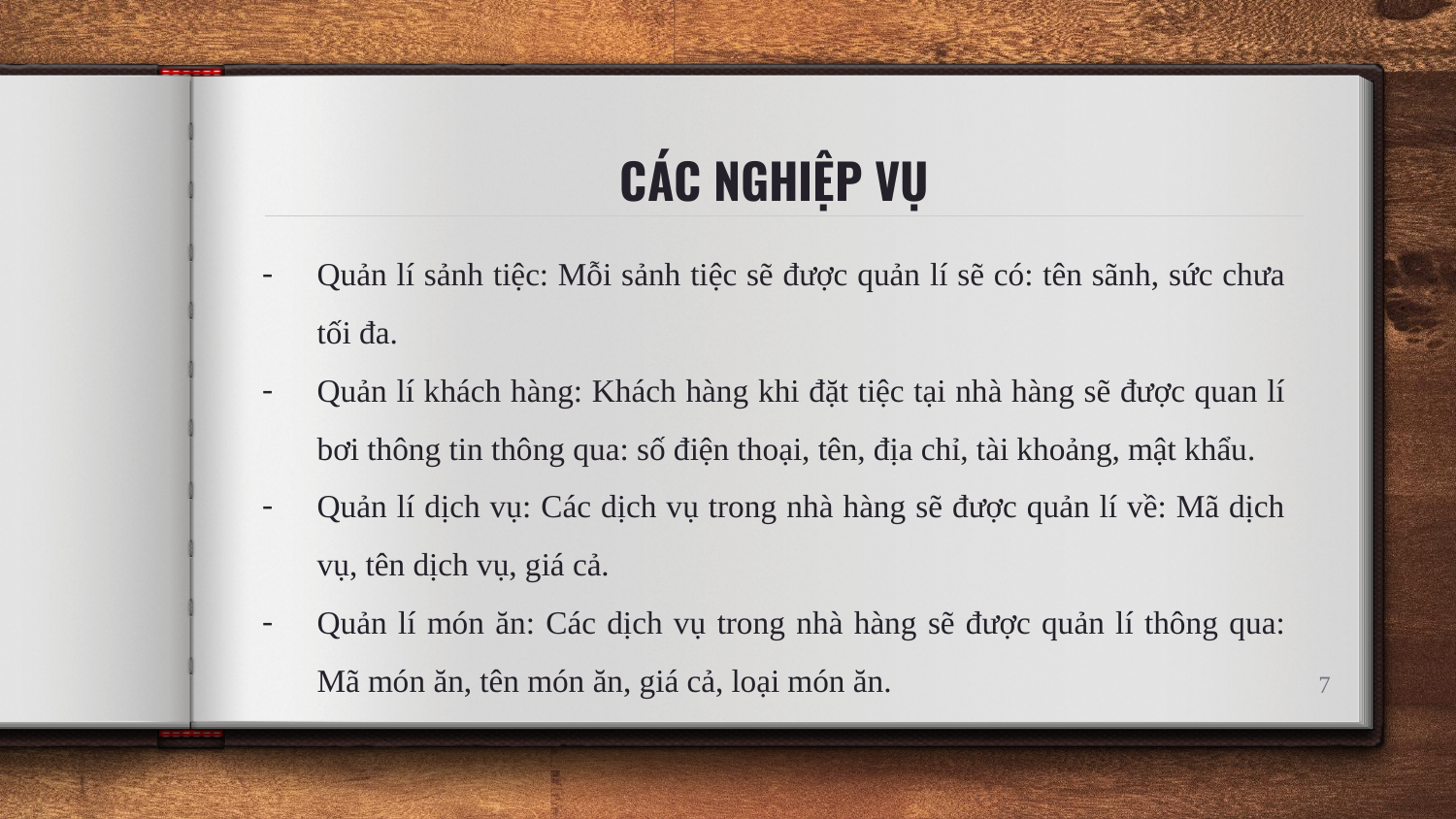

# CÁC NGHIỆP VỤ
Quản lí sảnh tiệc: Mỗi sảnh tiệc sẽ được quản lí sẽ có: tên sãnh, sức chưa tối đa.
Quản lí khách hàng: Khách hàng khi đặt tiệc tại nhà hàng sẽ được quan lí bơi thông tin thông qua: số điện thoại, tên, địa chỉ, tài khoảng, mật khẩu.
Quản lí dịch vụ: Các dịch vụ trong nhà hàng sẽ được quản lí về: Mã dịch vụ, tên dịch vụ, giá cả.
Quản lí món ăn: Các dịch vụ trong nhà hàng sẽ được quản lí thông qua: Mã món ăn, tên món ăn, giá cả, loại món ăn.
7